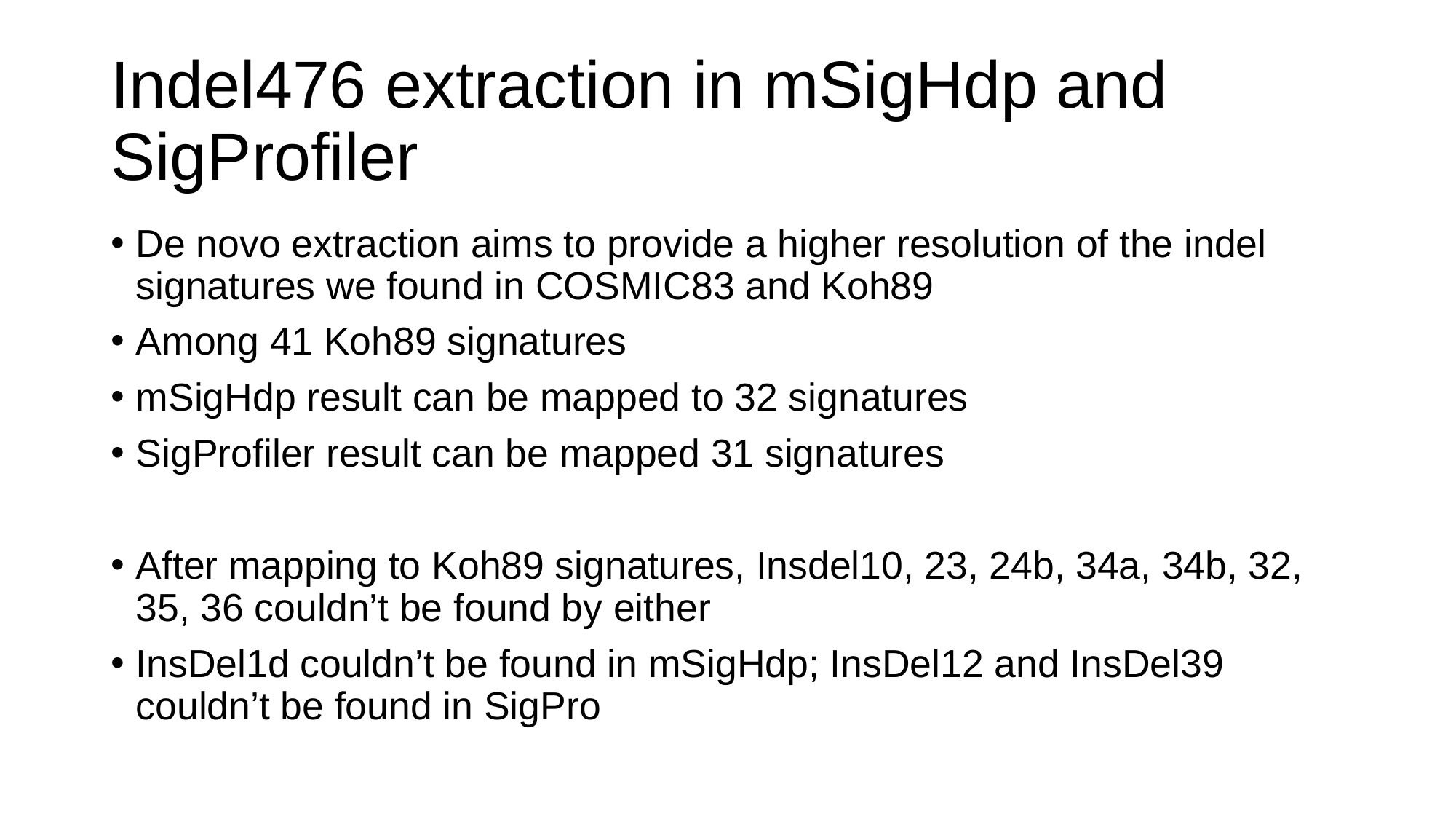

# Indel476 extraction in mSigHdp and SigProfiler
De novo extraction aims to provide a higher resolution of the indel signatures we found in COSMIC83 and Koh89
Among 41 Koh89 signatures
mSigHdp result can be mapped to 32 signatures
SigProfiler result can be mapped 31 signatures

After mapping to Koh89 signatures, Insdel10, 23, 24b, 34a, 34b, 32, 35, 36 couldn’t be found by either
InsDel1d couldn’t be found in mSigHdp; InsDel12 and InsDel39 couldn’t be found in SigPro